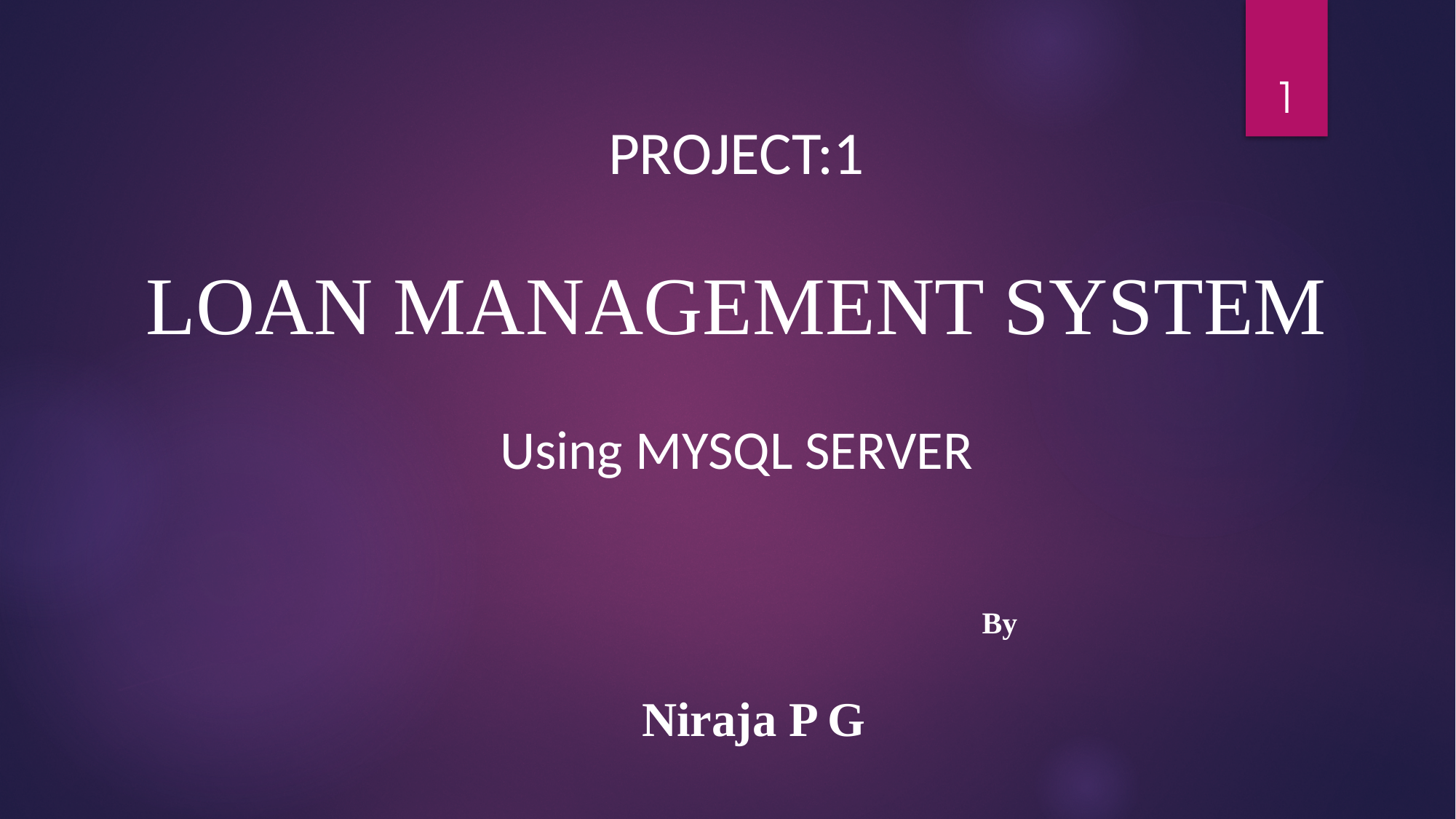

1
PROJECT:1

LOAN MANAGEMENT SYSTEM

Using MYSQL SERVER

                                                              By           												                                         Niraja P G